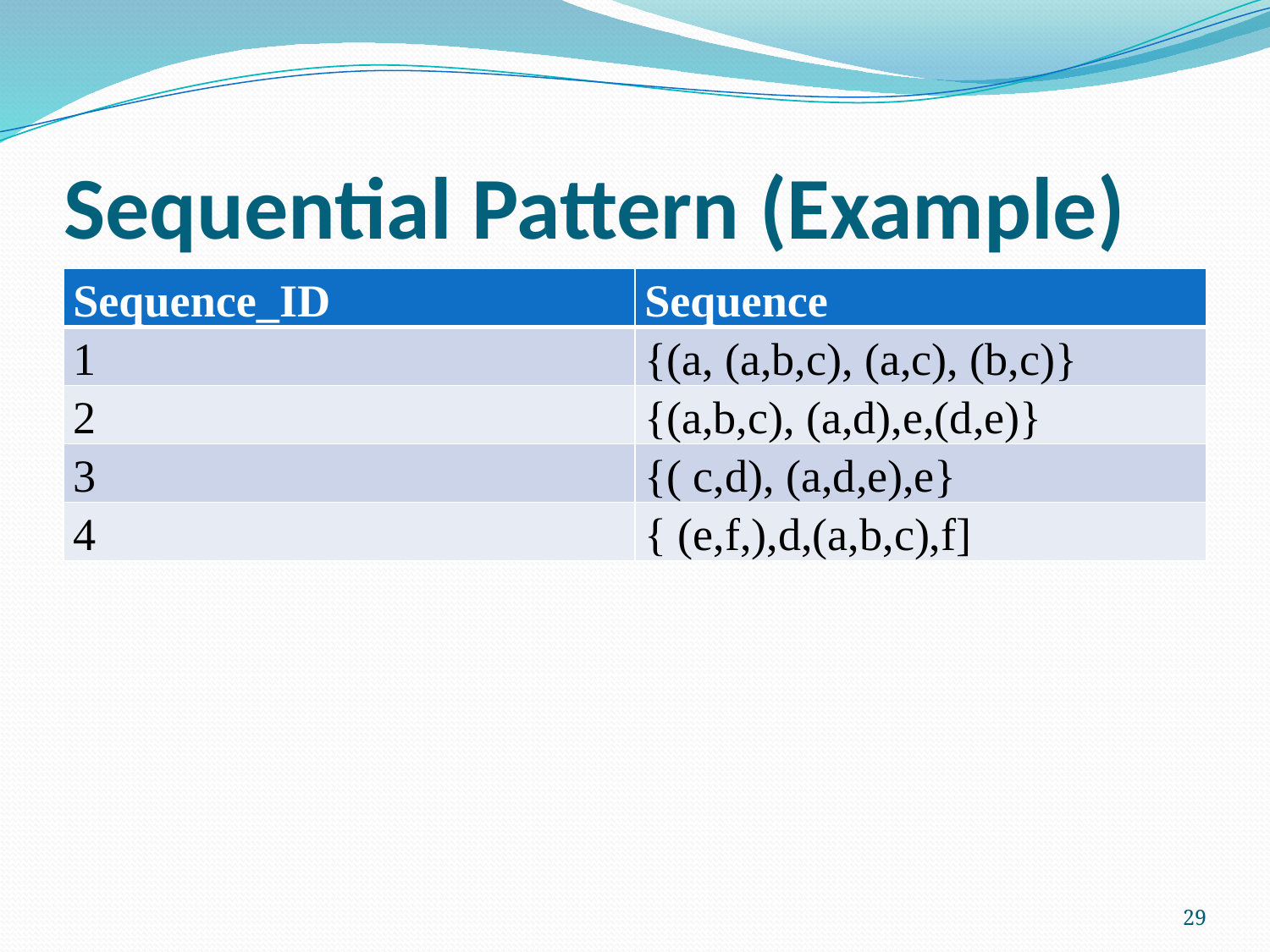

# Sequential Pattern (Example)
| Sequence\_ID | Sequence |
| --- | --- |
| 1 | {(a, (a,b,c), (a,c), (b,c)} |
| 2 | {(a,b,c), (a,d),e,(d,e)} |
| 3 | {( c,d), (a,d,e),e} |
| 4 | { (e,f,),d,(a,b,c),f] |
29